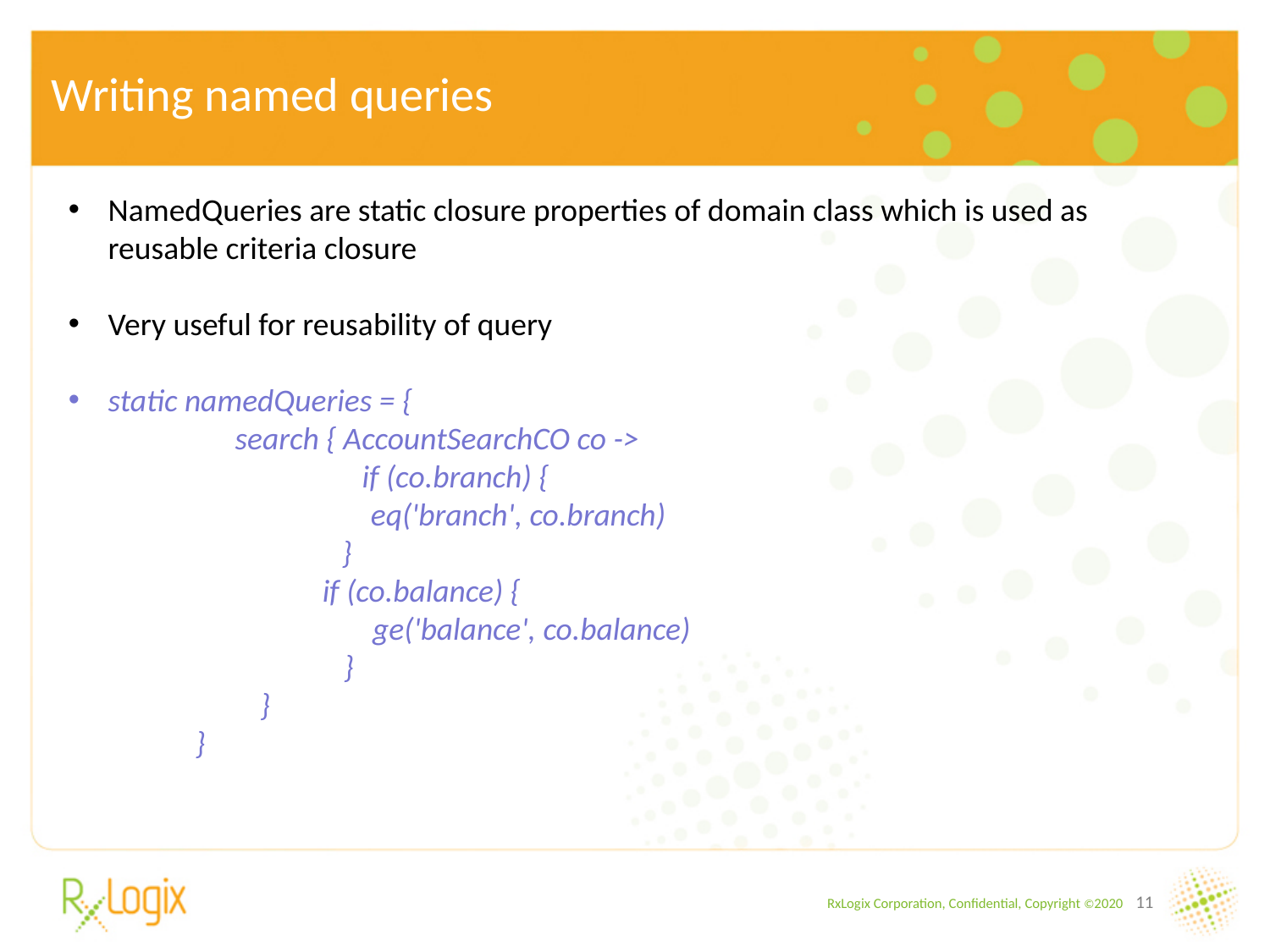

# Writing named queries
NamedQueries are static closure properties of domain class which is used as reusable criteria closure

Very useful for reusability of query

static namedQueries = {
 	search { AccountSearchCO co ->
		if (co.branch) {
                                          eq('branch', co.branch)
                                      }
		if (co.balance) {
		       ge('balance', co.balance)
		   }
	         }
	}